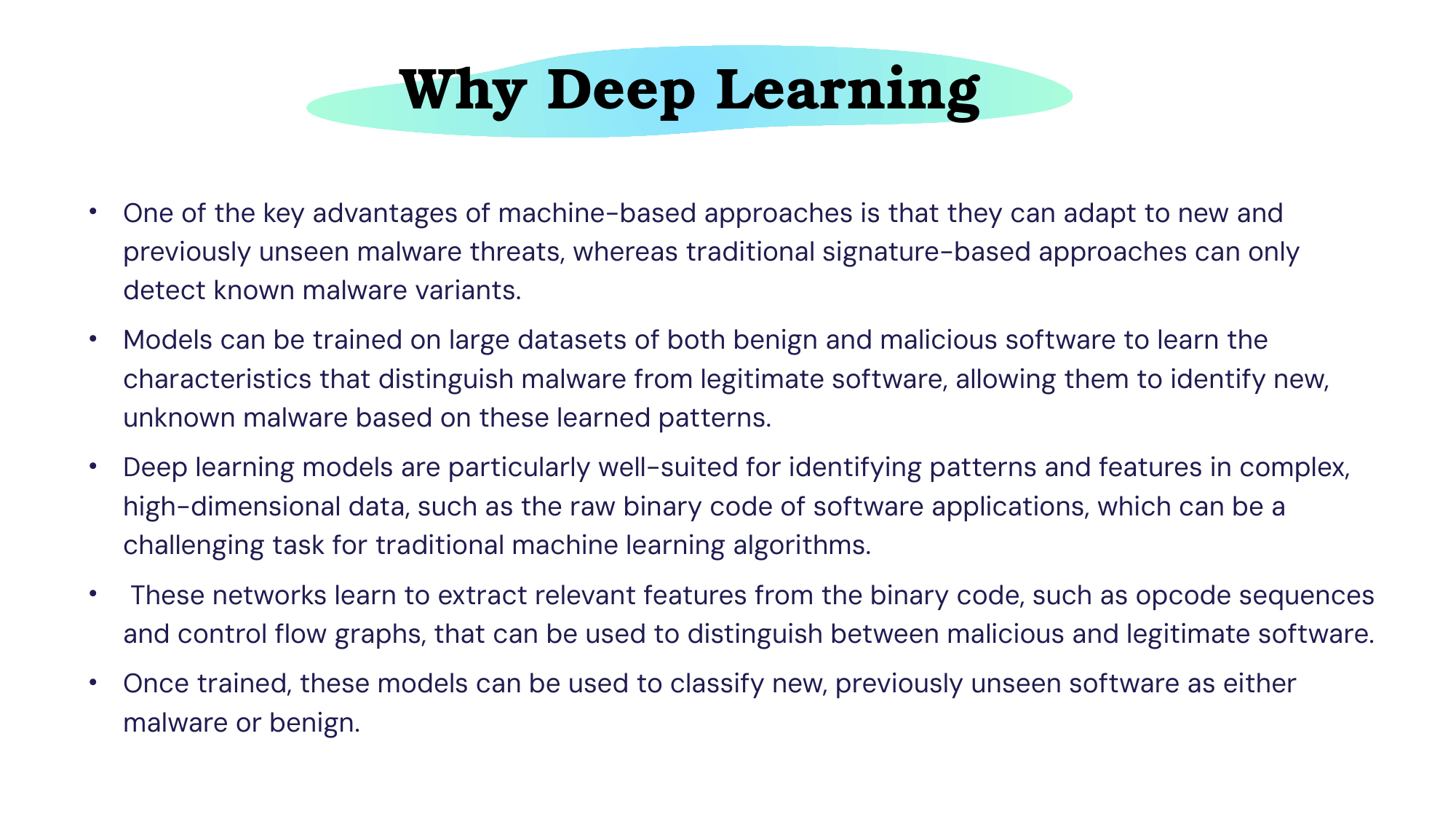

Why Deep Learning

One of the key advantages of machine-based approaches is that they can adapt to new and previously unseen malware threats, whereas traditional signature-based approaches can only detect known malware variants.
Models can be trained on large datasets of both benign and malicious software to learn the characteristics that distinguish malware from legitimate software, allowing them to identify new, unknown malware based on these learned patterns.
Deep learning models are particularly well-suited for identifying patterns and features in complex, high-dimensional data, such as the raw binary code of software applications, which can be a challenging task for traditional machine learning algorithms.
 These networks learn to extract relevant features from the binary code, such as opcode sequences and control flow graphs, that can be used to distinguish between malicious and legitimate software.
Once trained, these models can be used to classify new, previously unseen software as either malware or benign.